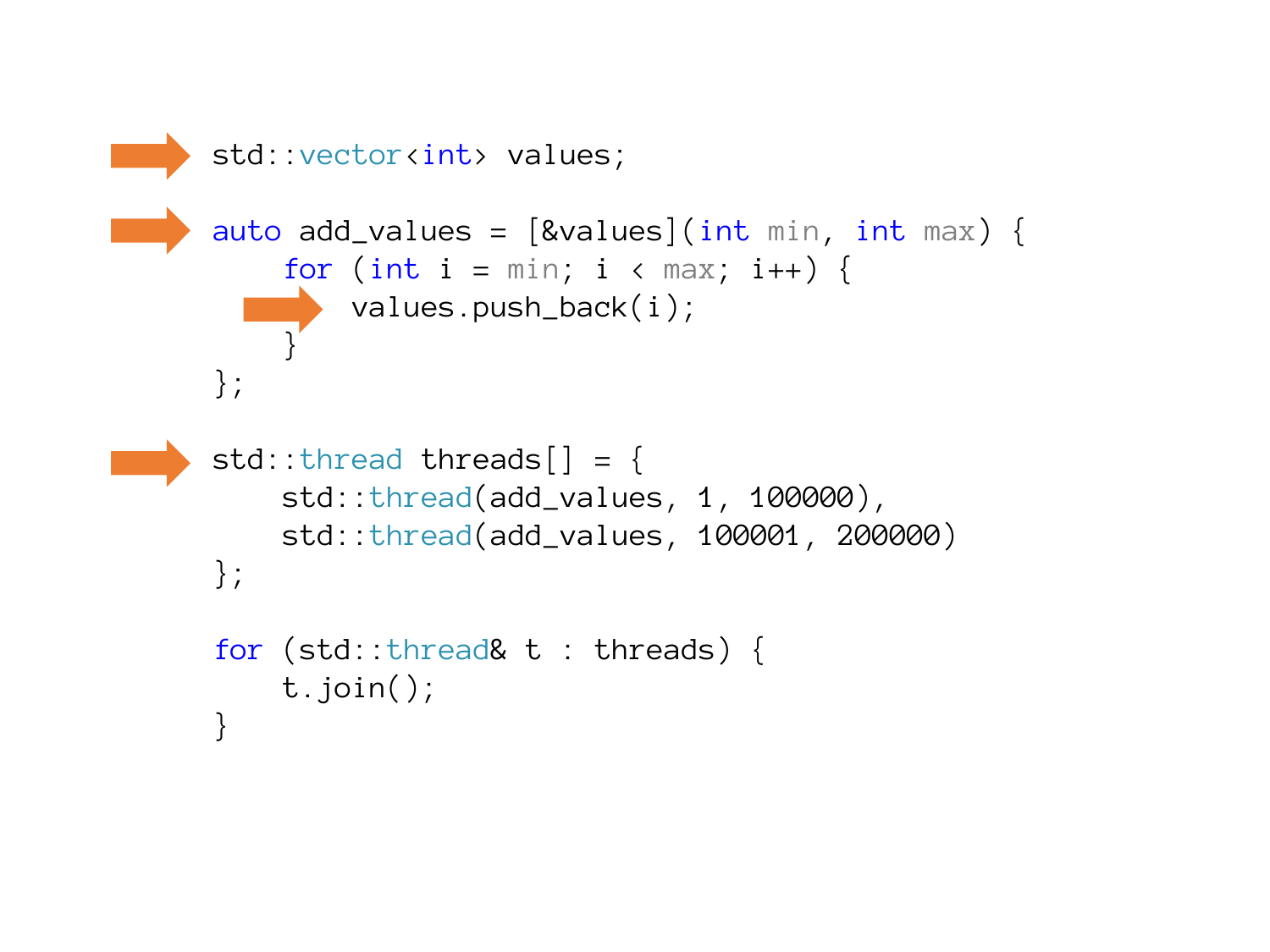

std::vector<int> values;

auto add_values = [&values](int min, int max) {
    for (int i = min; i < max; i++) {
        values.push_back(i);
    }
};

std::thread threads[] = {
    std::thread(add_values, 1, 100000),
    std::thread(add_values, 100001, 200000)
};

for (std::thread& t : threads) {
    t.join();
}